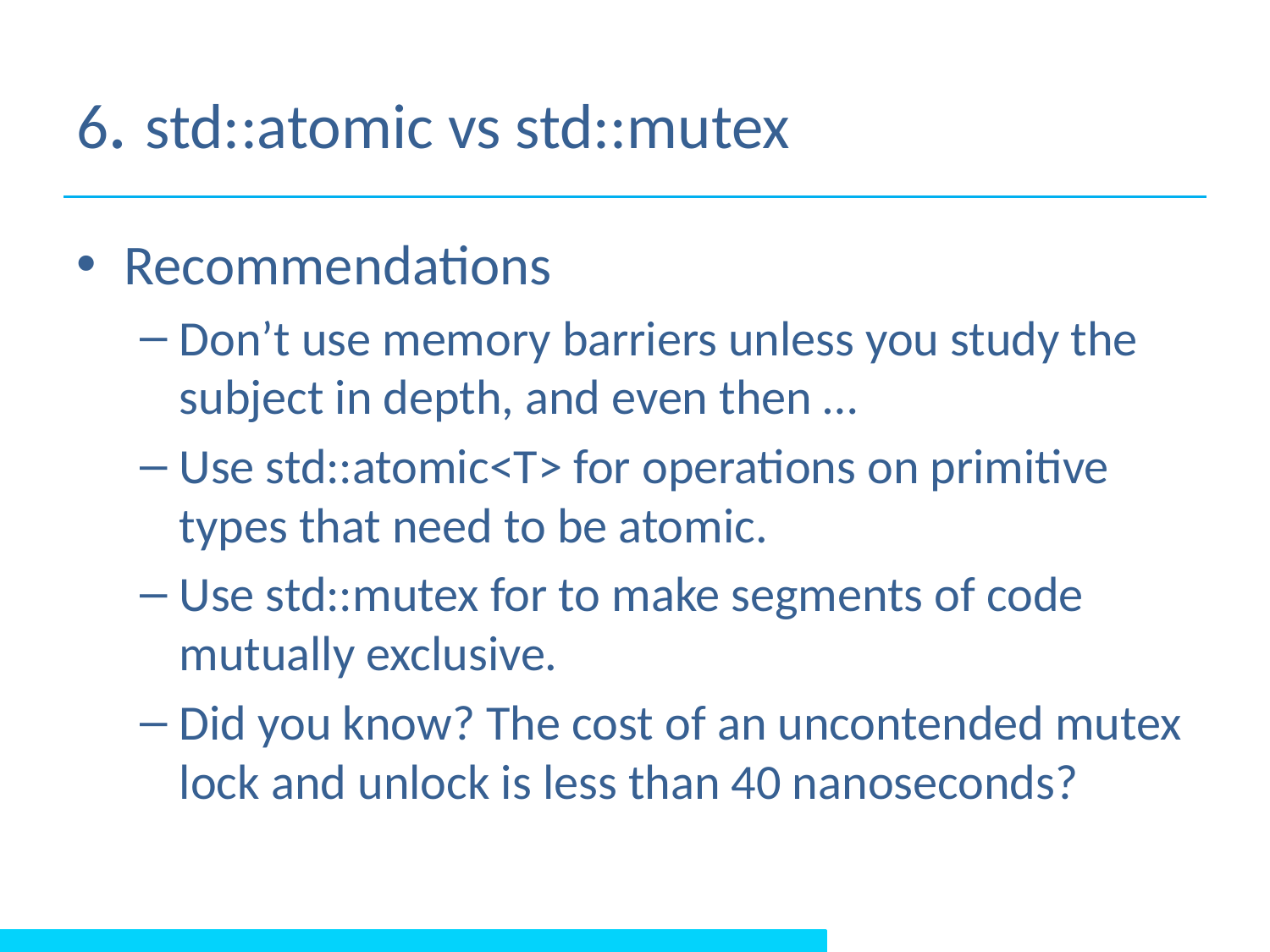

# 6. std::atomic vs std::mutex
Recommendations
Don’t use memory barriers unless you study the subject in depth, and even then …
Use std::atomic<T> for operations on primitive types that need to be atomic.
Use std::mutex for to make segments of code mutually exclusive.
Did you know? The cost of an uncontended mutex lock and unlock is less than 40 nanoseconds?